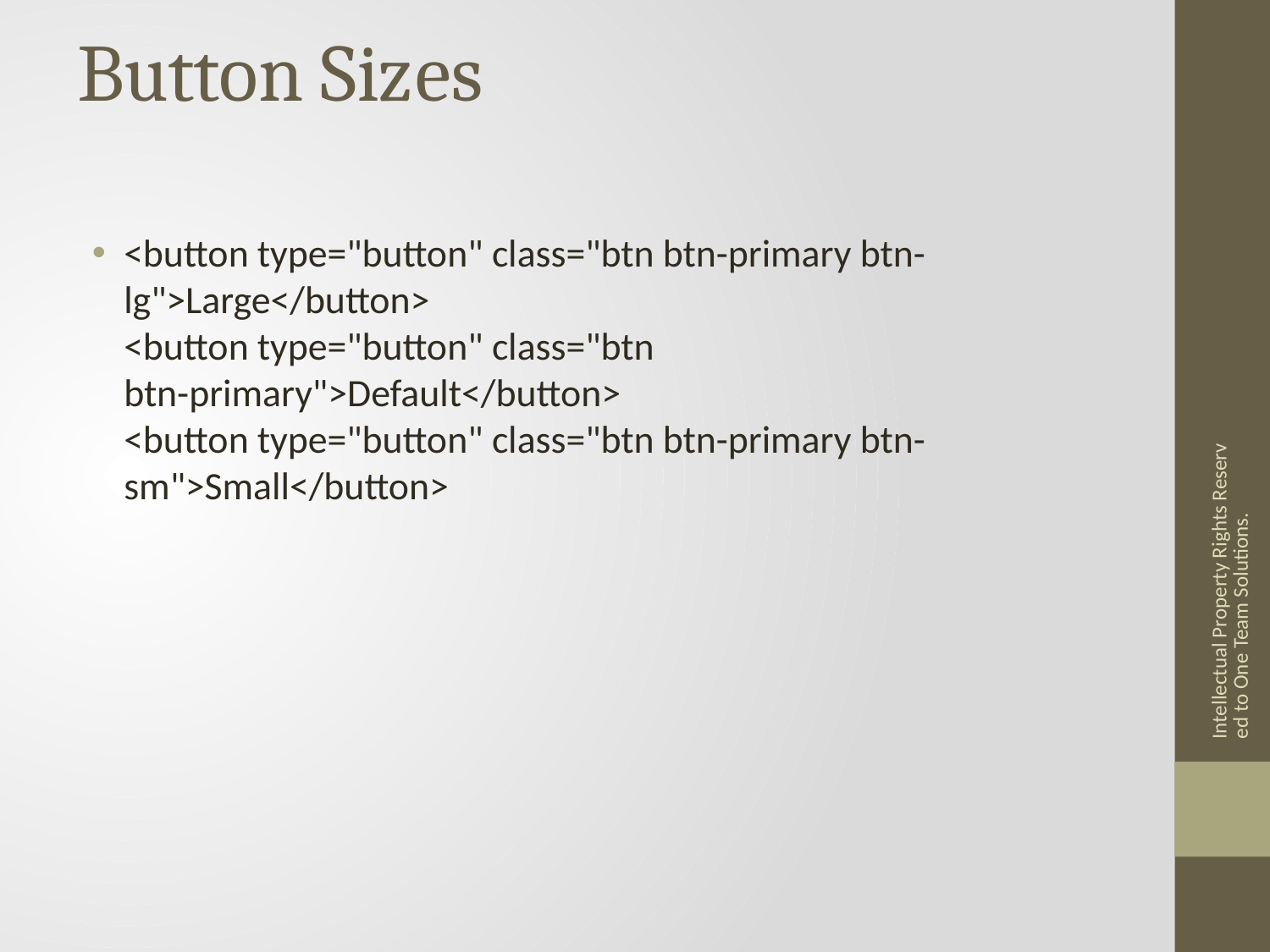

# Button Sizes
<button type="button" class="btn btn-primary btn-lg">Large</button>
<button type="button" class="btn btn-primary">Default</button>
<button type="button" class="btn btn-primary btn-sm">Small</button>
Intellectual Property Rights Reserved to One Team Solutions.